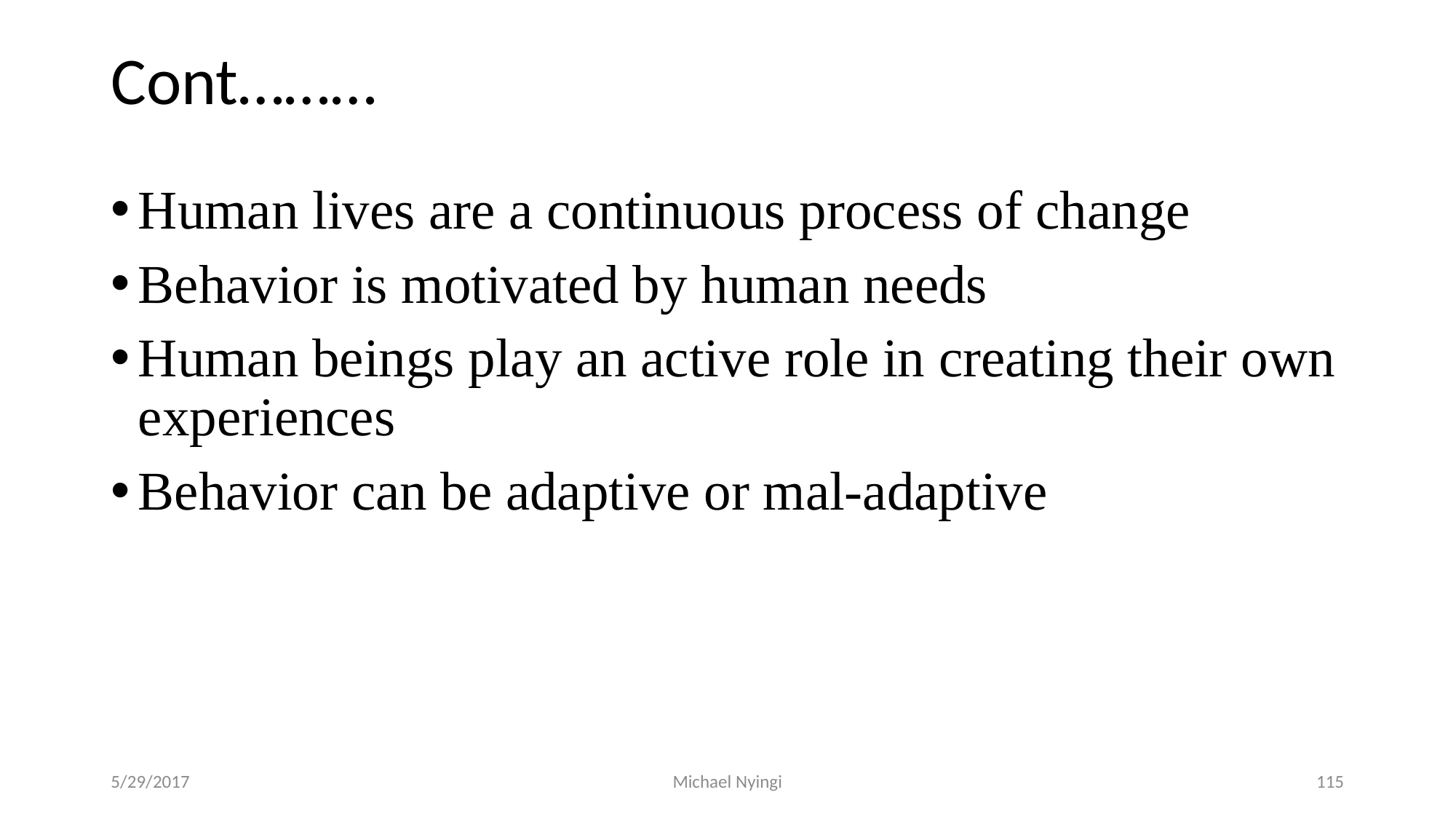

# Cont………
Human lives are a continuous process of change
Behavior is motivated by human needs
Human beings play an active role in creating their own experiences
Behavior can be adaptive or mal-adaptive

5/29/2017
Michael Nyingi
115